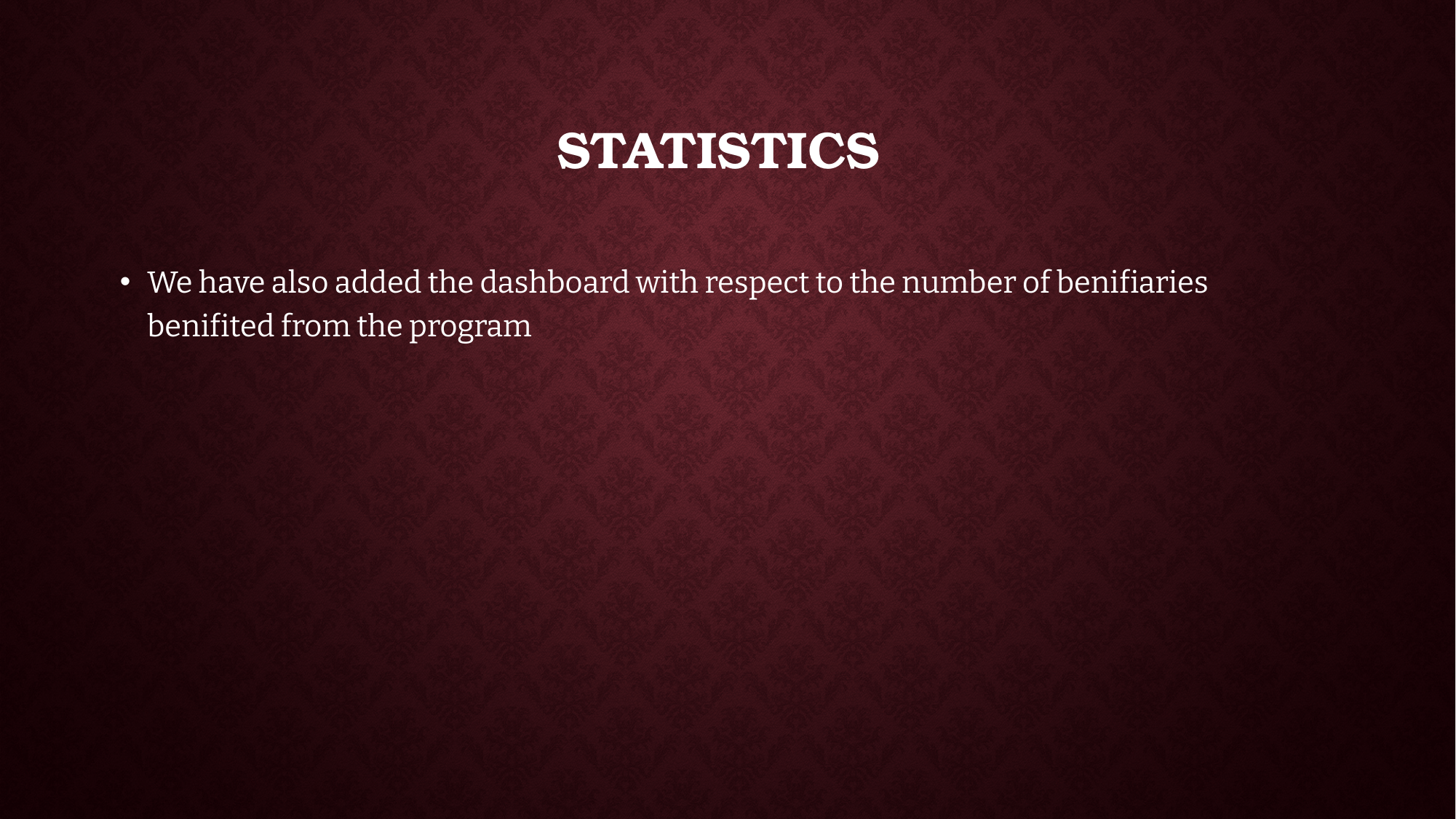

# Statistics
We have also added the dashboard with respect to the number of benifiaries benifited from the program